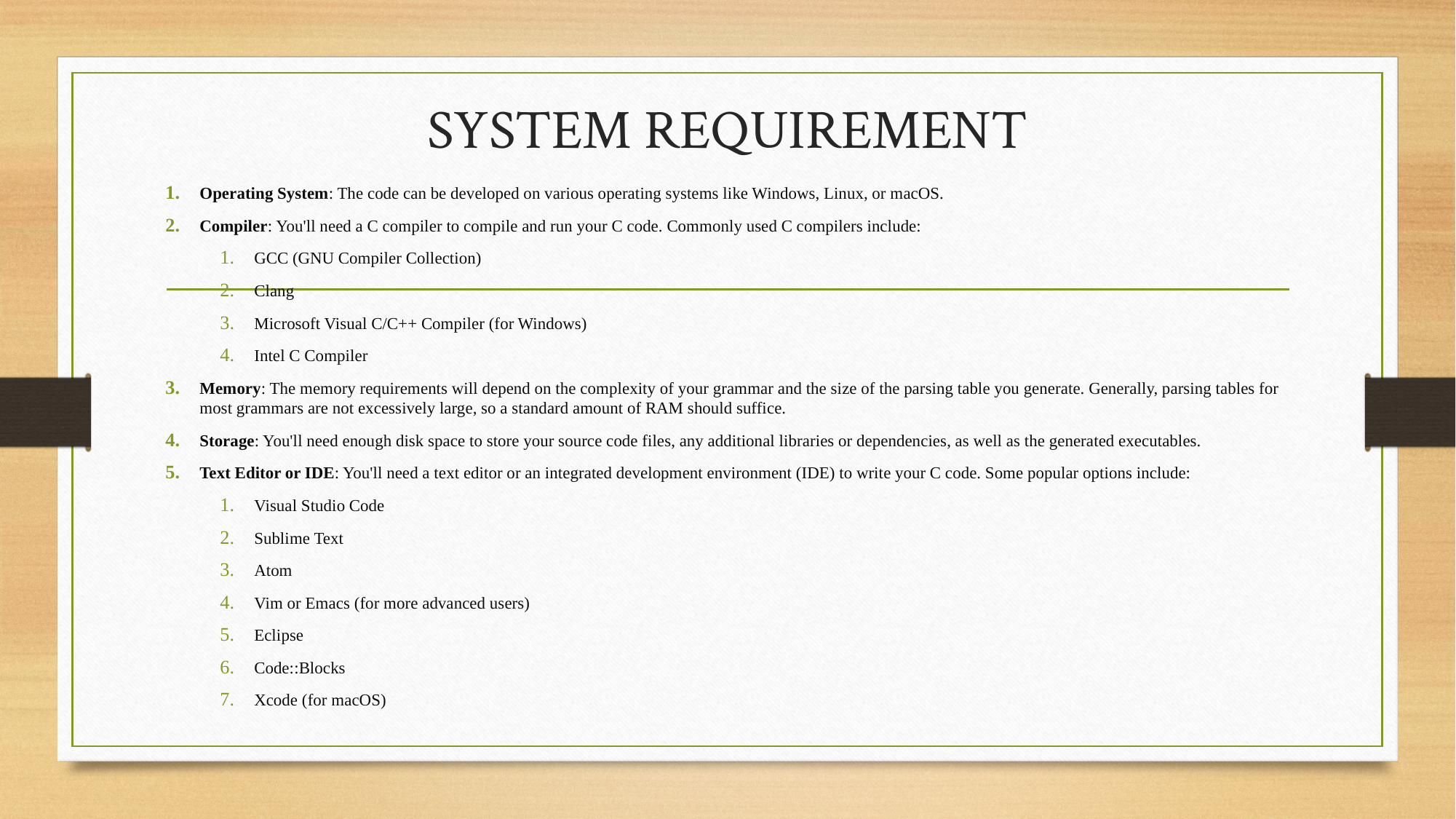

# SYSTEM REQUIREMENT
Operating System: The code can be developed on various operating systems like Windows, Linux, or macOS.
Compiler: You'll need a C compiler to compile and run your C code. Commonly used C compilers include:
GCC (GNU Compiler Collection)
Clang
Microsoft Visual C/C++ Compiler (for Windows)
Intel C Compiler
Memory: The memory requirements will depend on the complexity of your grammar and the size of the parsing table you generate. Generally, parsing tables for most grammars are not excessively large, so a standard amount of RAM should suffice.
Storage: You'll need enough disk space to store your source code files, any additional libraries or dependencies, as well as the generated executables.
Text Editor or IDE: You'll need a text editor or an integrated development environment (IDE) to write your C code. Some popular options include:
Visual Studio Code
Sublime Text
Atom
Vim or Emacs (for more advanced users)
Eclipse
Code::Blocks
Xcode (for macOS)